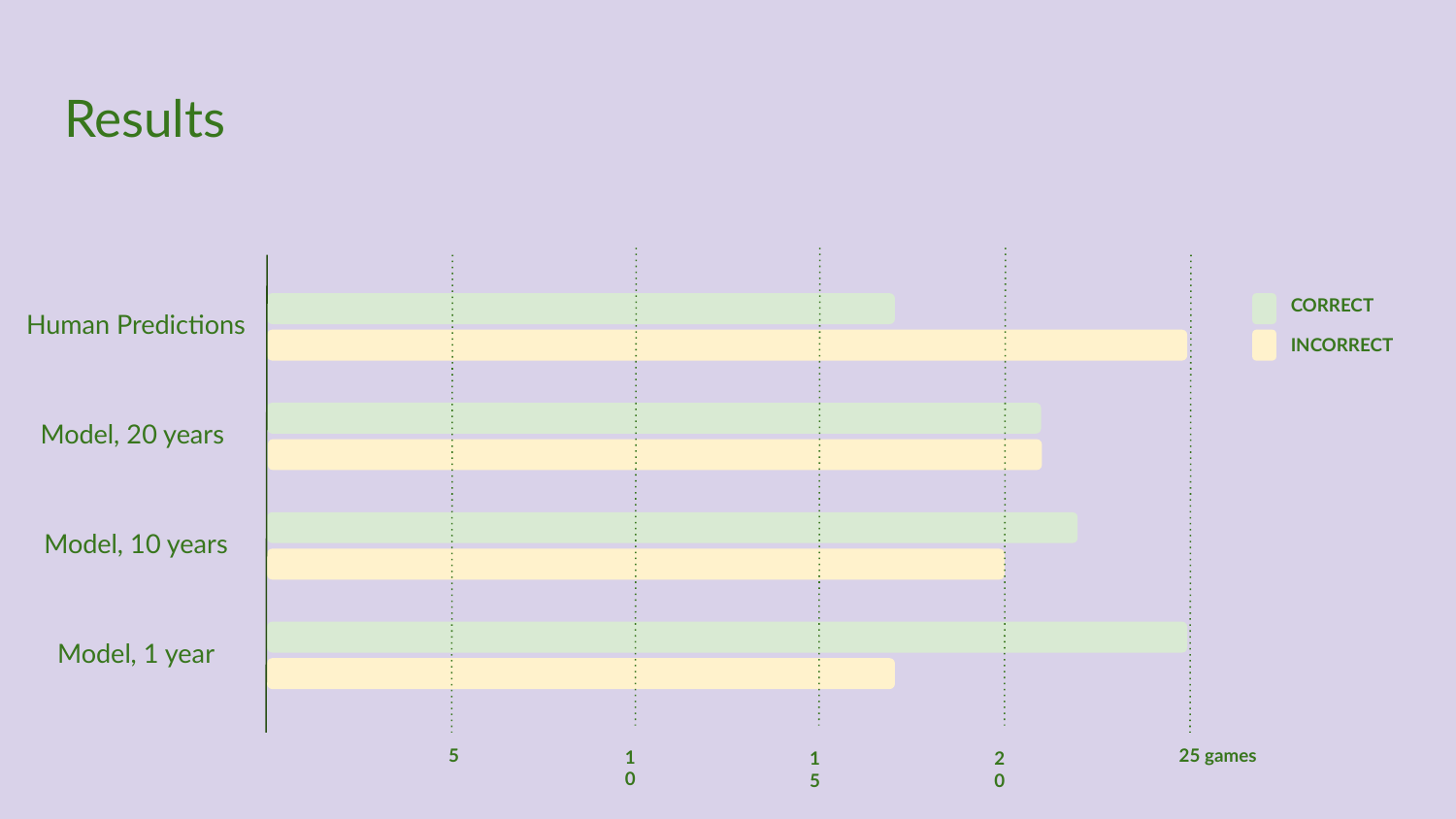

# Results
CORRECT
Human Predictions

INCORRECT

Model, 20 years

Model, 10 years

Model, 1 year

10
5
15
20
25 games